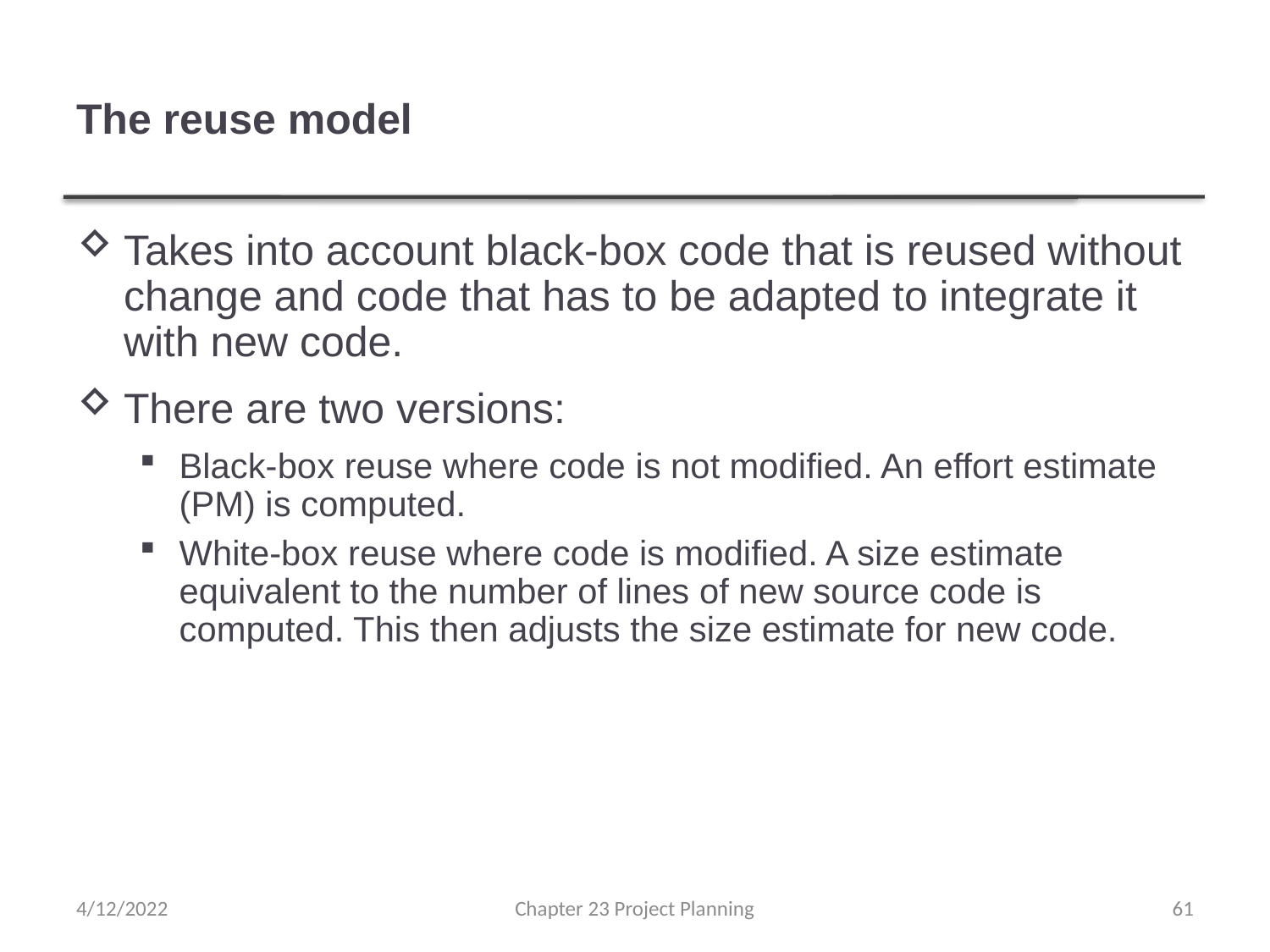

# The reuse model
Takes into account black-box code that is reused without change and code that has to be adapted to integrate it with new code.
There are two versions:
Black-box reuse where code is not modified. An effort estimate (PM) is computed.
White-box reuse where code is modified. A size estimate equivalent to the number of lines of new source code is computed. This then adjusts the size estimate for new code.
4/12/2022
Chapter 23 Project Planning
61